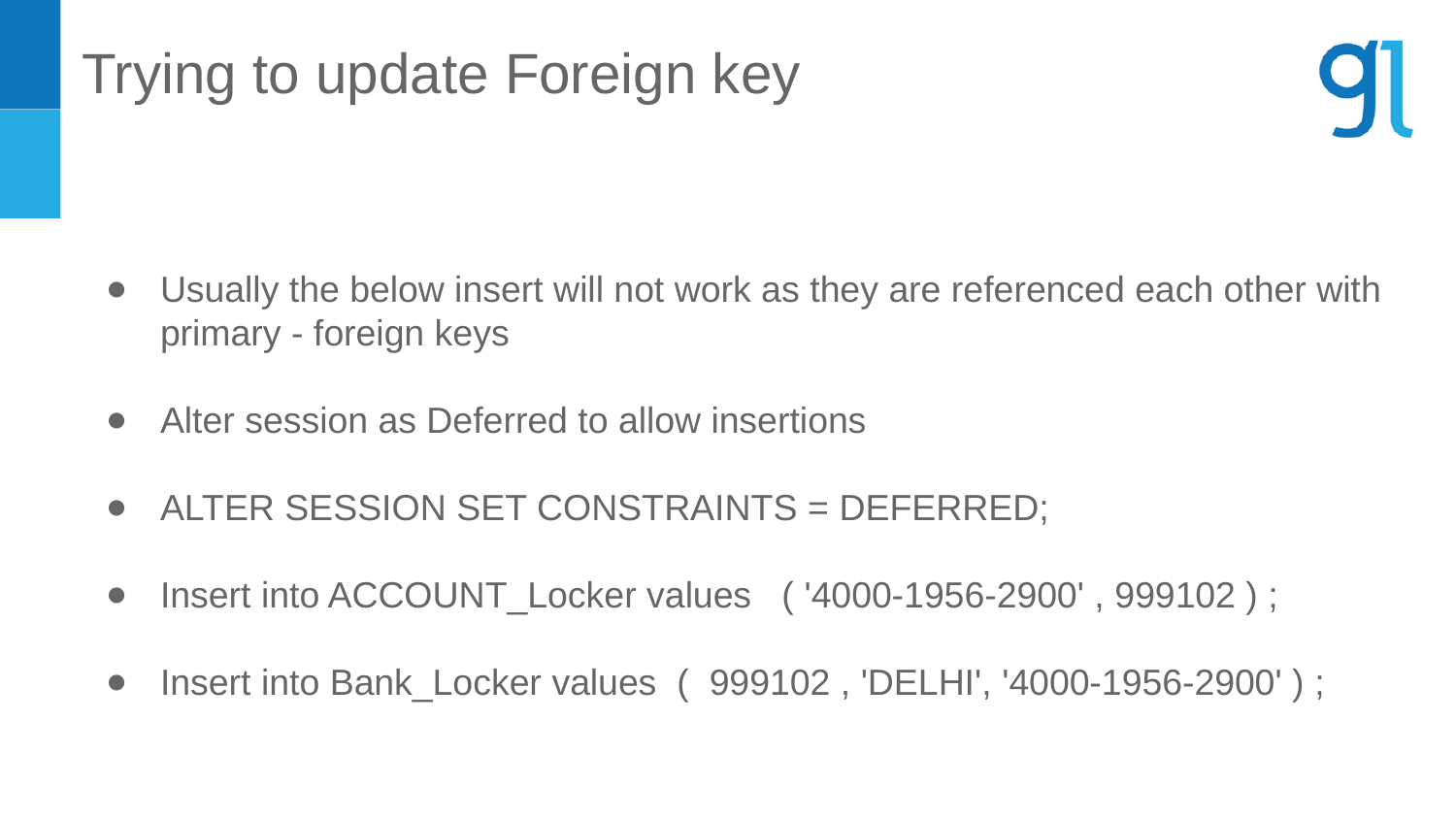

Trying to update Foreign key

Usually the below insert will not work as they are referenced each other with primary - foreign keys

Alter session as Deferred to allow insertions

ALTER SESSION SET CONSTRAINTS = DEFERRED;

Insert into ACCOUNT_Locker values   ( '4000-1956-2900' , 999102 ) ;
Insert into Bank_Locker values  (  999102 , 'DELHI', '4000-1956-2900' ) ;